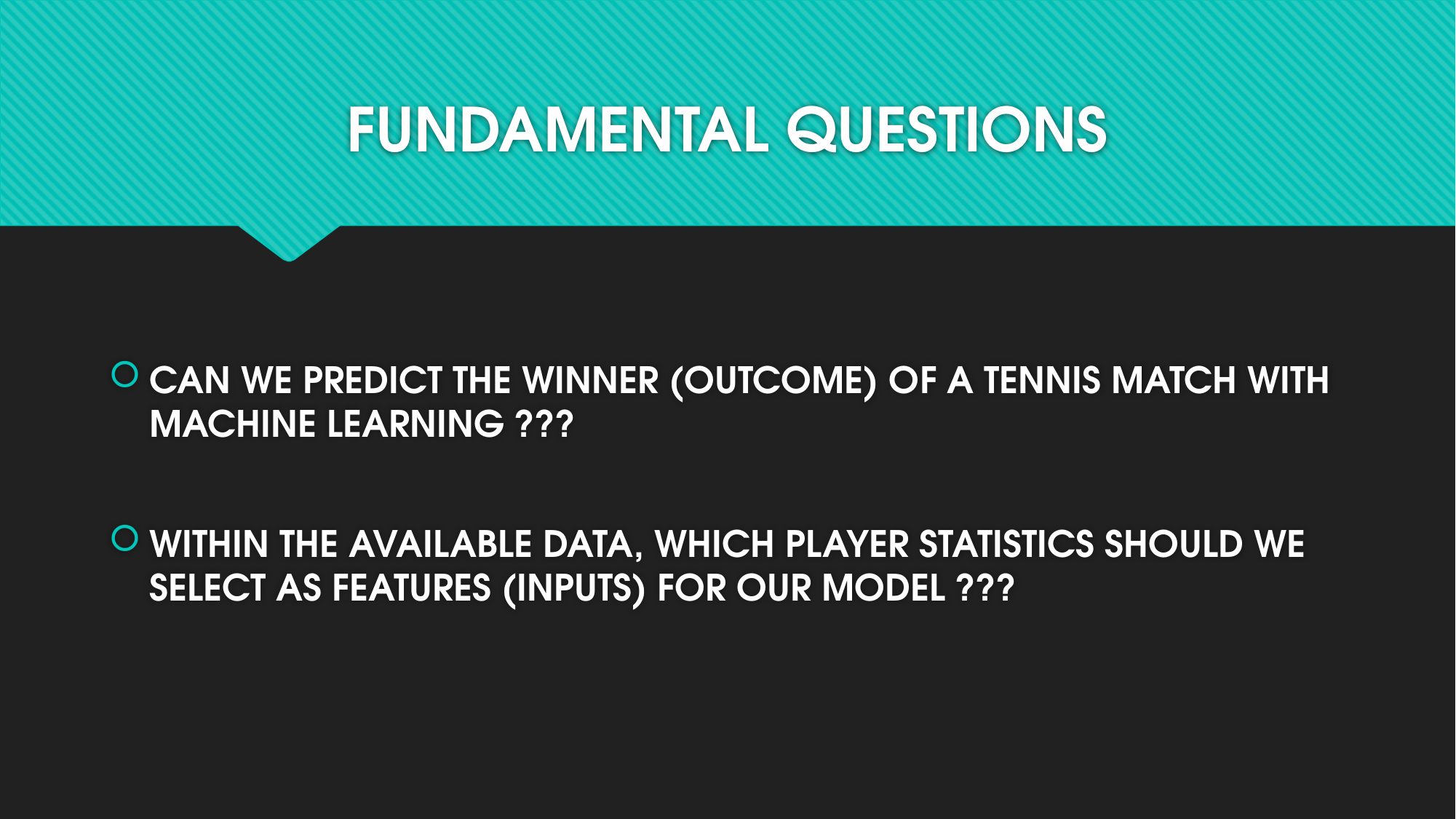

# FUNDAMENTAL QUESTIONS
CAN WE PREDICT THE WINNER (OUTCOME) OF A TENNIS MATCH WITH MACHINE LEARNING ???

WITHIN THE AVAILABLE DATA, WHICH PLAYER STATISTICS SHOULD WE SELECT AS FEATURES (INPUTS) FOR OUR MODEL ???